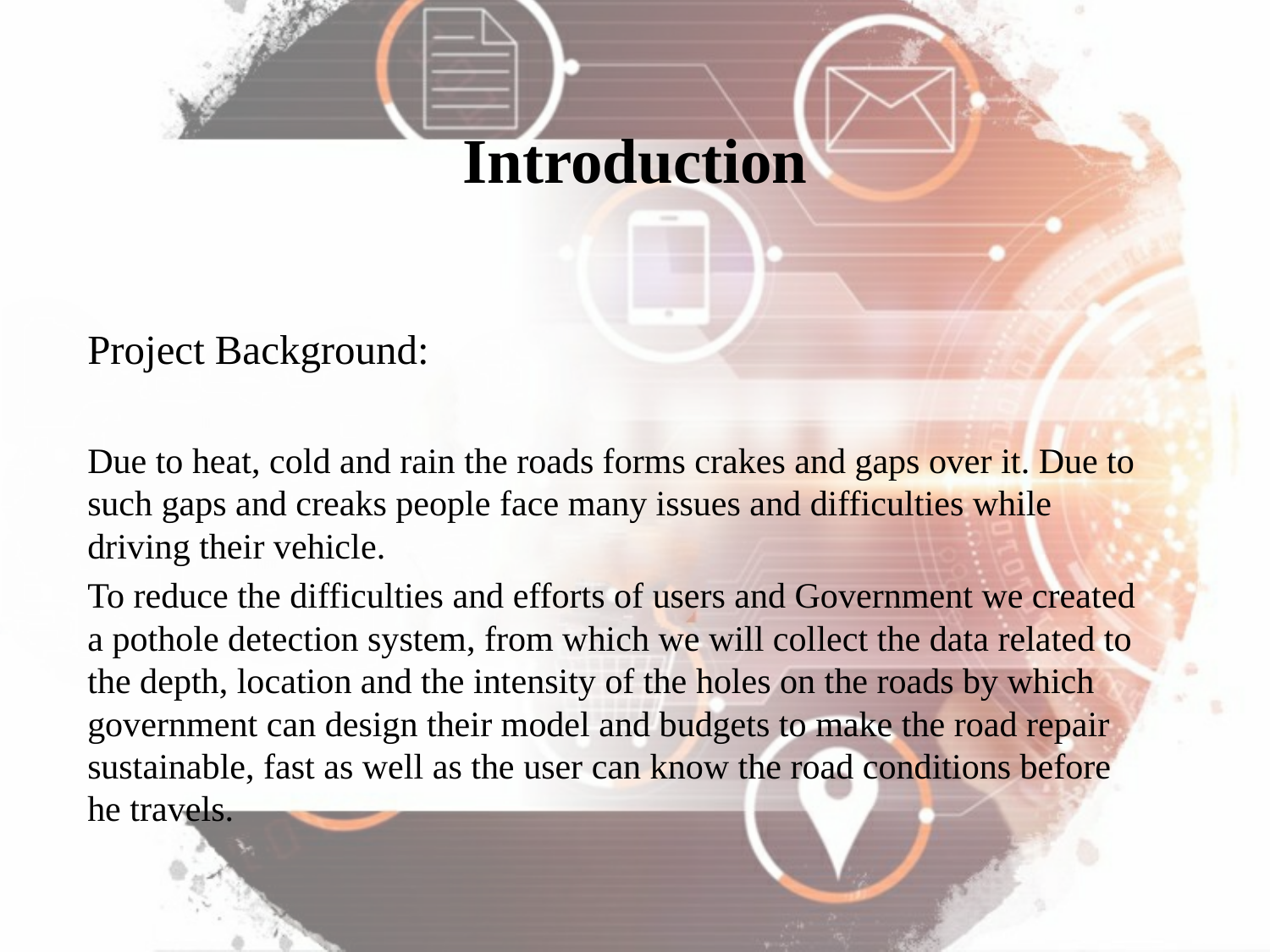

# Introduction

Project Background:

Due to heat, cold and rain the roads forms crakes and gaps over it. Due to such gaps and creaks people face many issues and difficulties while driving their vehicle.
To reduce the difficulties and efforts of users and Government we created a pothole detection system, from which we will collect the data related to the depth, location and the intensity of the holes on the roads by which government can design their model and budgets to make the road repair sustainable, fast as well as the user can know the road conditions before he travels.